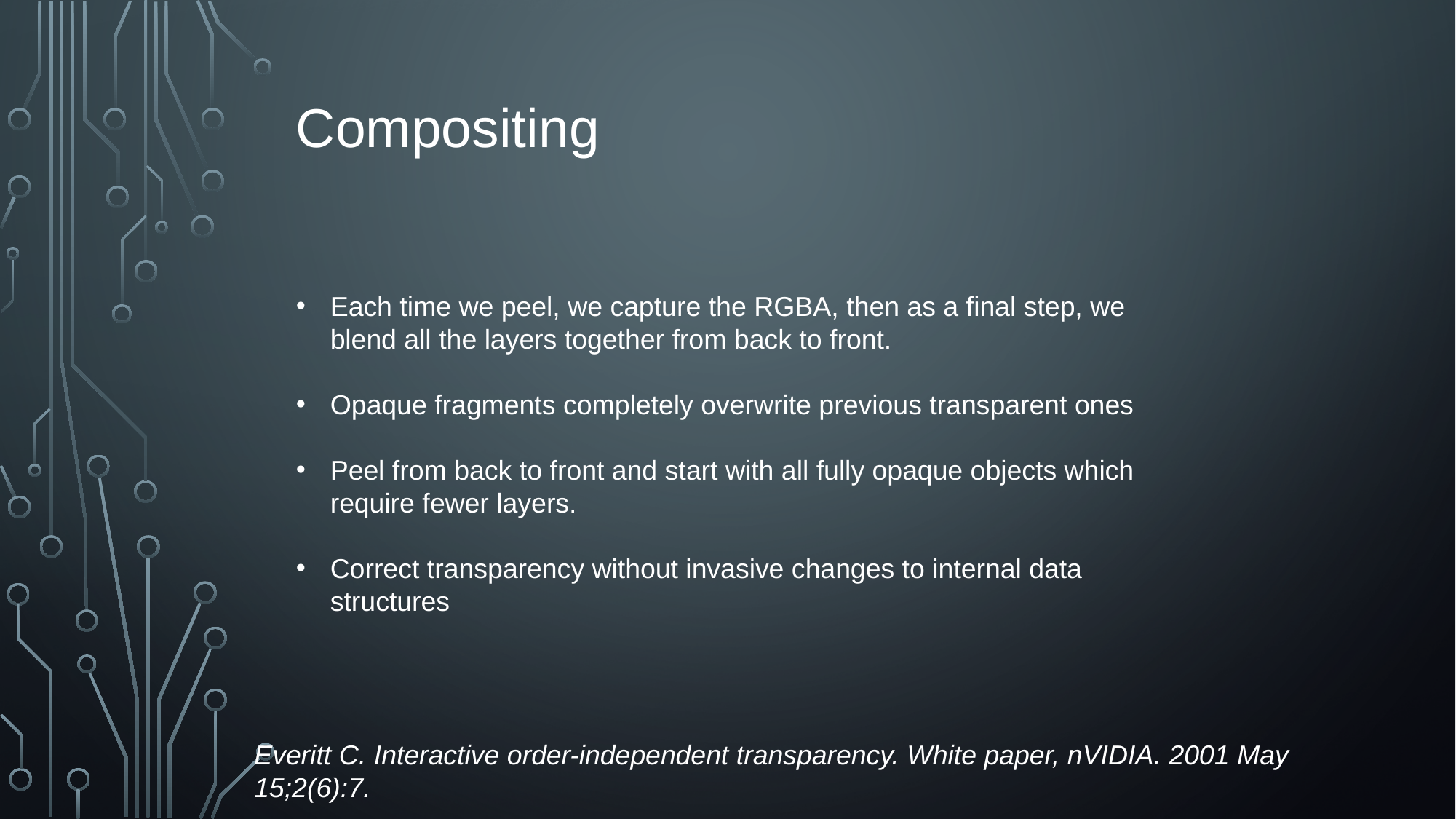

Compositing

Each time we peel, we capture the RGBA, then as a final step, we blend all the layers together from back to front.

Opaque fragments completely overwrite previous transparent ones

Peel from back to front and start with all fully opaque objects which require fewer layers.

Correct transparency without invasive changes to internal data structures
Everitt C. Interactive order-independent transparency. White paper, nVIDIA. 2001 May 15;2(6):7.